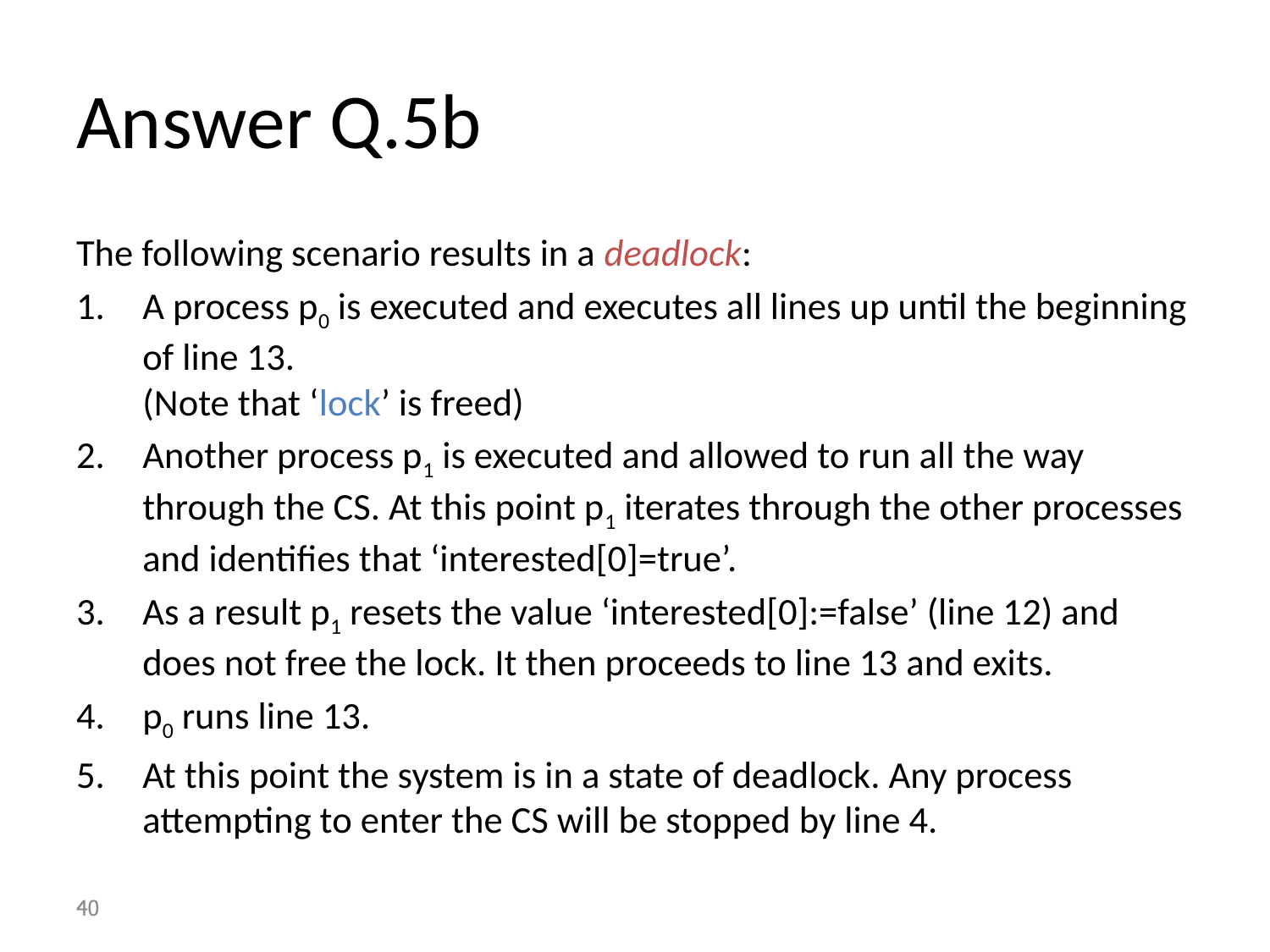

# Answer Q.5b
The following scenario results in a deadlock:
A process p0 is executed and executes all lines up until the beginning of line 13.
(Note that ‘lock’ is freed)
Another process p1 is executed and allowed to run all the way through the CS. At this point p1 iterates through the other processes and identifies that ‘interested[0]=true’.
As a result p1 resets the value ‘interested[0]:=false’ (line 12) and does not free the lock. It then proceeds to line 13 and exits.
p0 runs line 13.
At this point the system is in a state of deadlock. Any process attempting to enter the CS will be stopped by line 4.

40